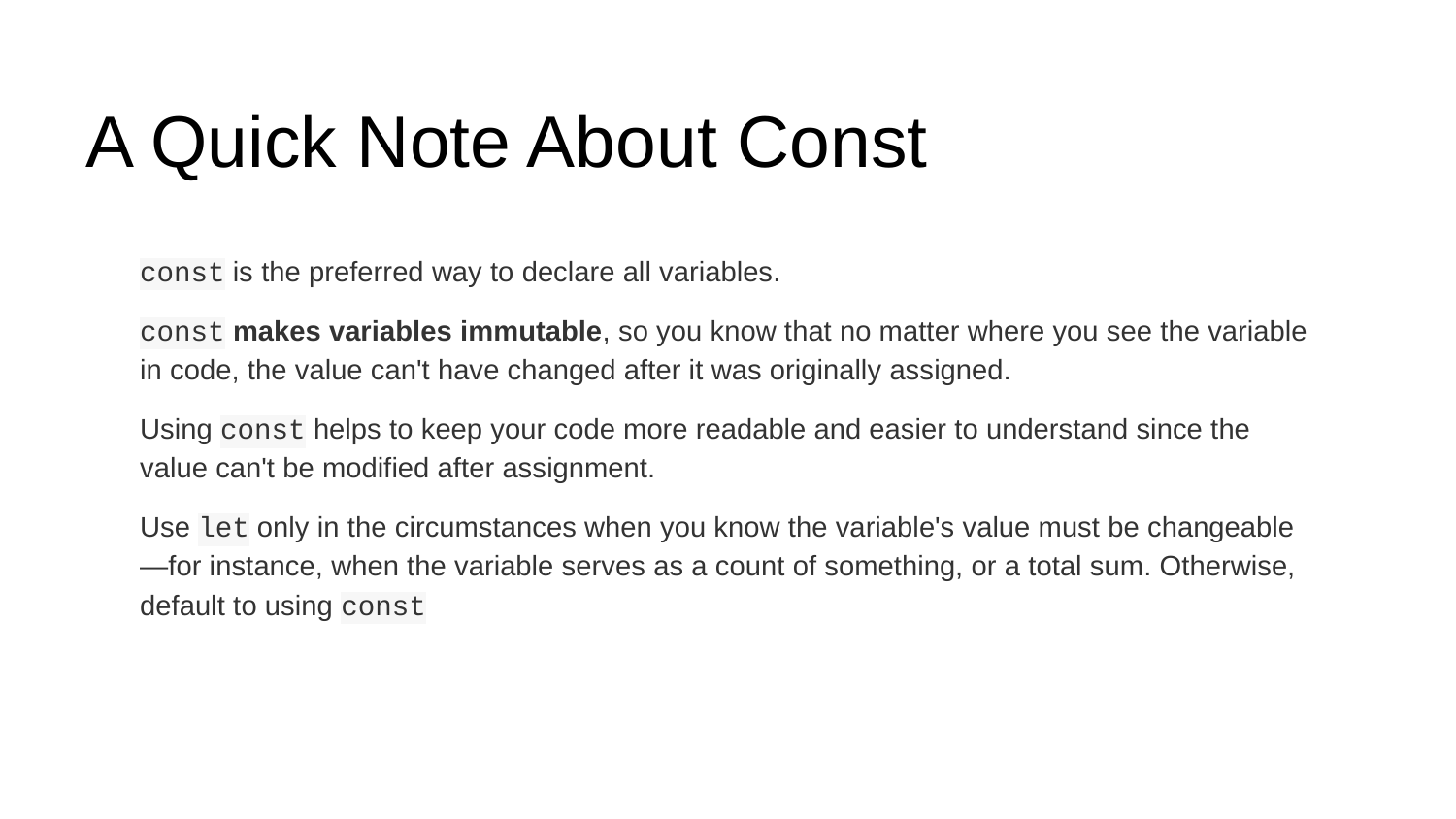

A Quick Note About Const
const is the preferred way to declare all variables.
const makes variables immutable, so you know that no matter where you see the variable in code, the value can't have changed after it was originally assigned.
Using const helps to keep your code more readable and easier to understand since the value can't be modified after assignment.
Use let only in the circumstances when you know the variable's value must be changeable—for instance, when the variable serves as a count of something, or a total sum. Otherwise, default to using const